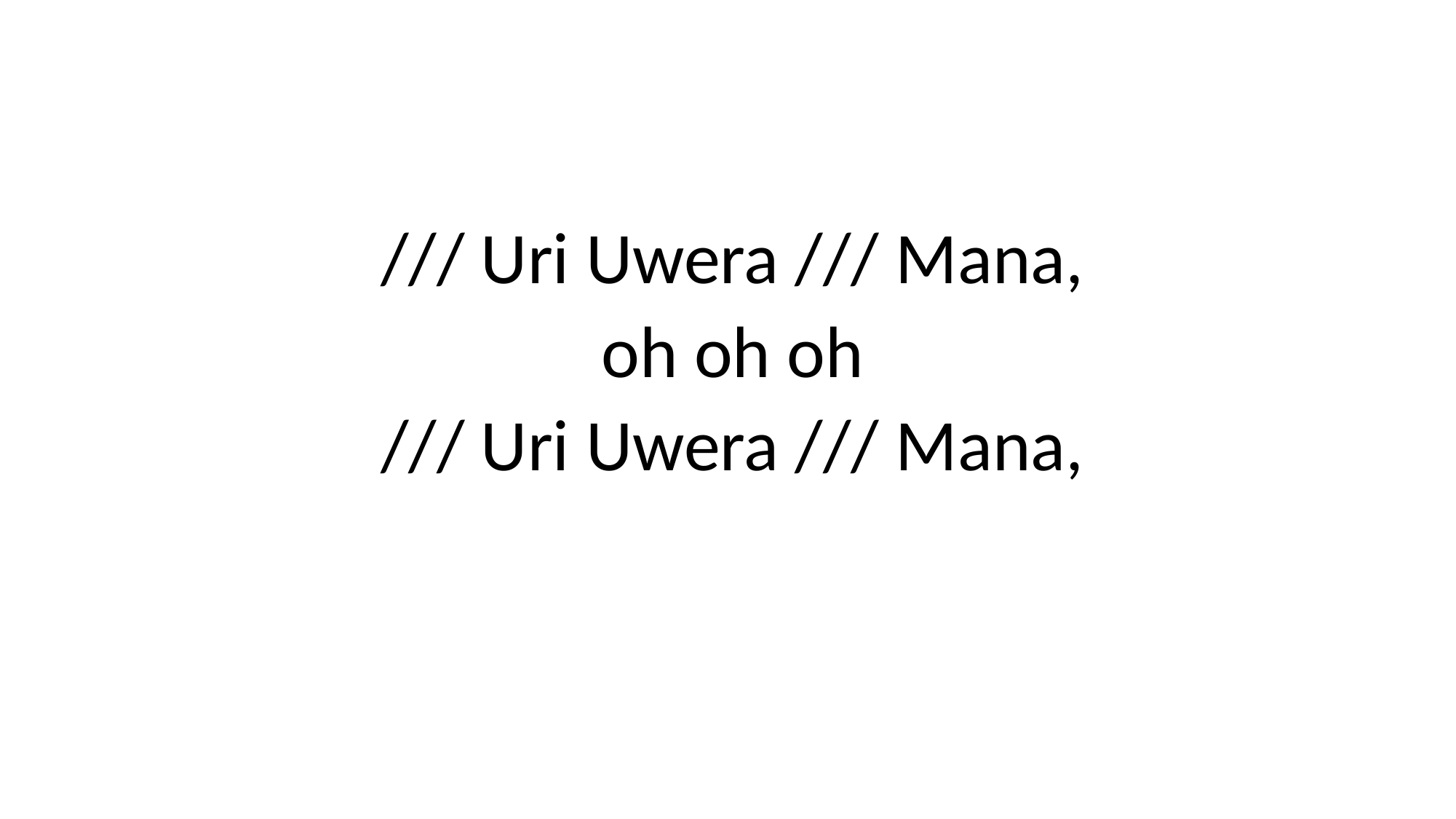

/// Uri Uwera /// Mana,
oh oh oh
/// Uri Uwera /// Mana,